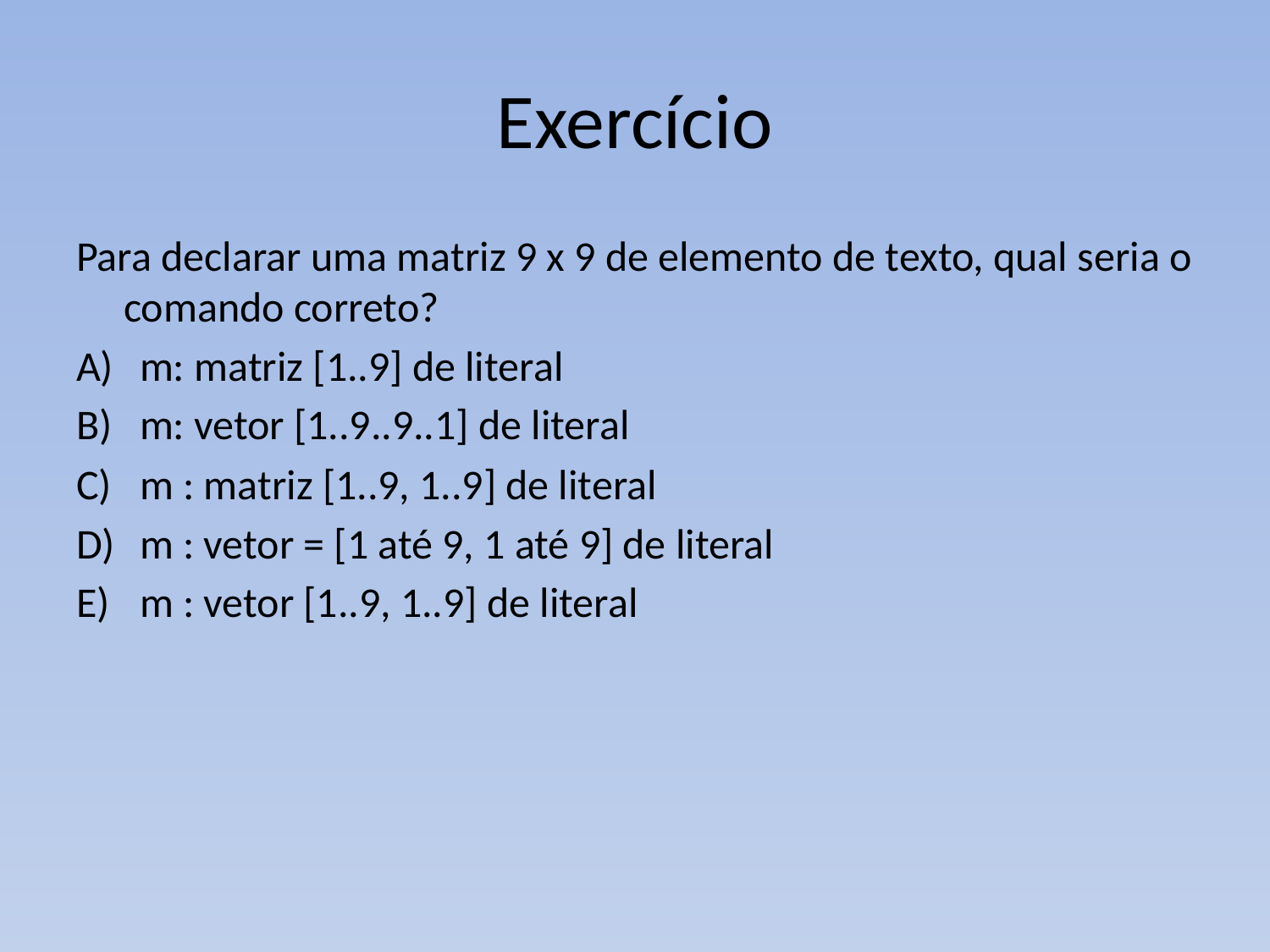

# Exercício
Para declarar uma matriz 9 x 9 de elemento de texto, qual seria o comando correto?
m: matriz [1..9] de literal
m: vetor [1..9..9..1] de literal
m : matriz [1..9, 1..9] de literal
m : vetor = [1 até 9, 1 até 9] de literal
m : vetor [1..9, 1..9] de literal